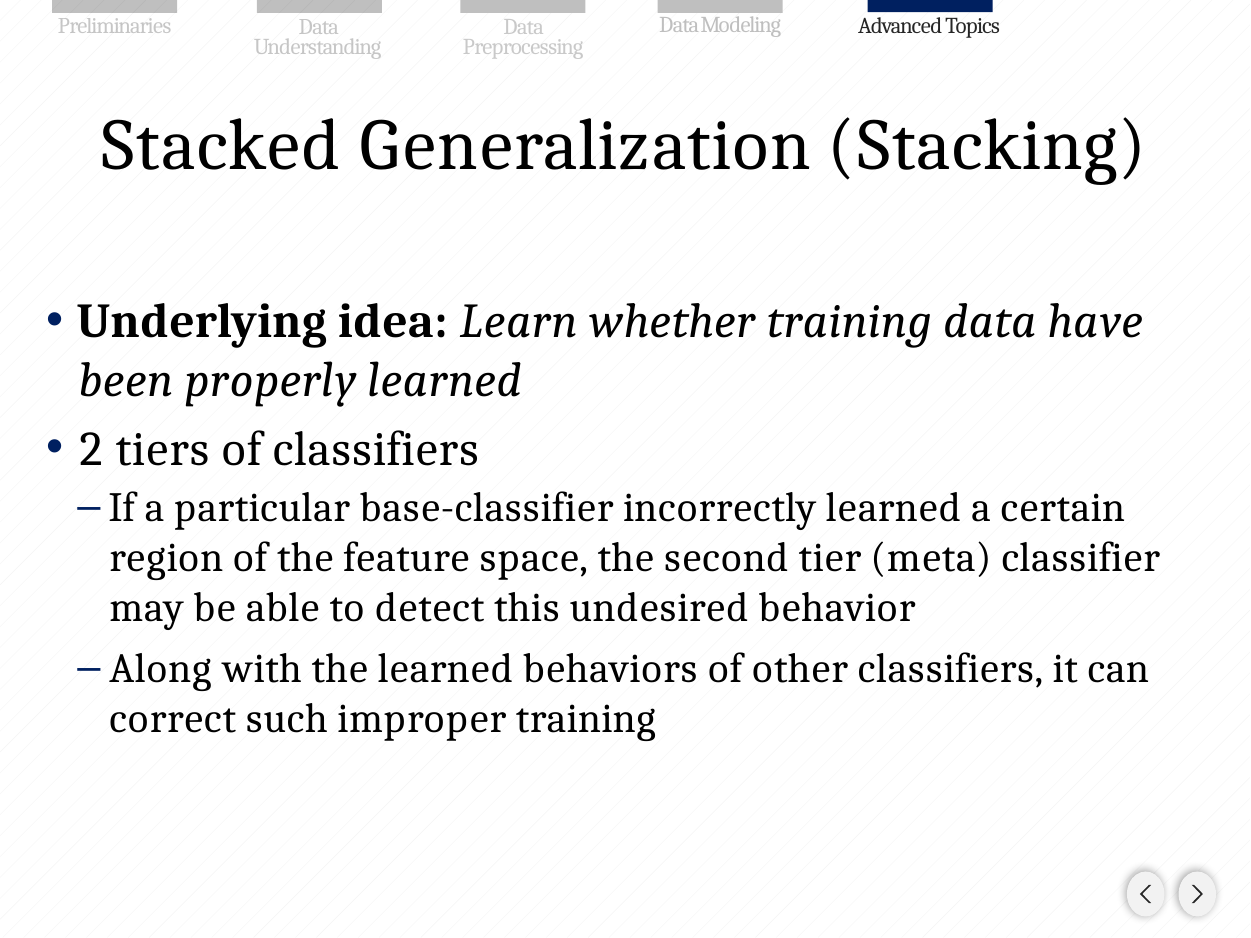

# Stacked Generalization (Stacking)
Underlying idea: Learn whether training data have been properly learned
2 tiers of classifiers
If a particular base-classifier incorrectly learned a certain region of the feature space, the second tier (meta) classifier may be able to detect this undesired behavior
Along with the learned behaviors of other classifiers, it can correct such improper training